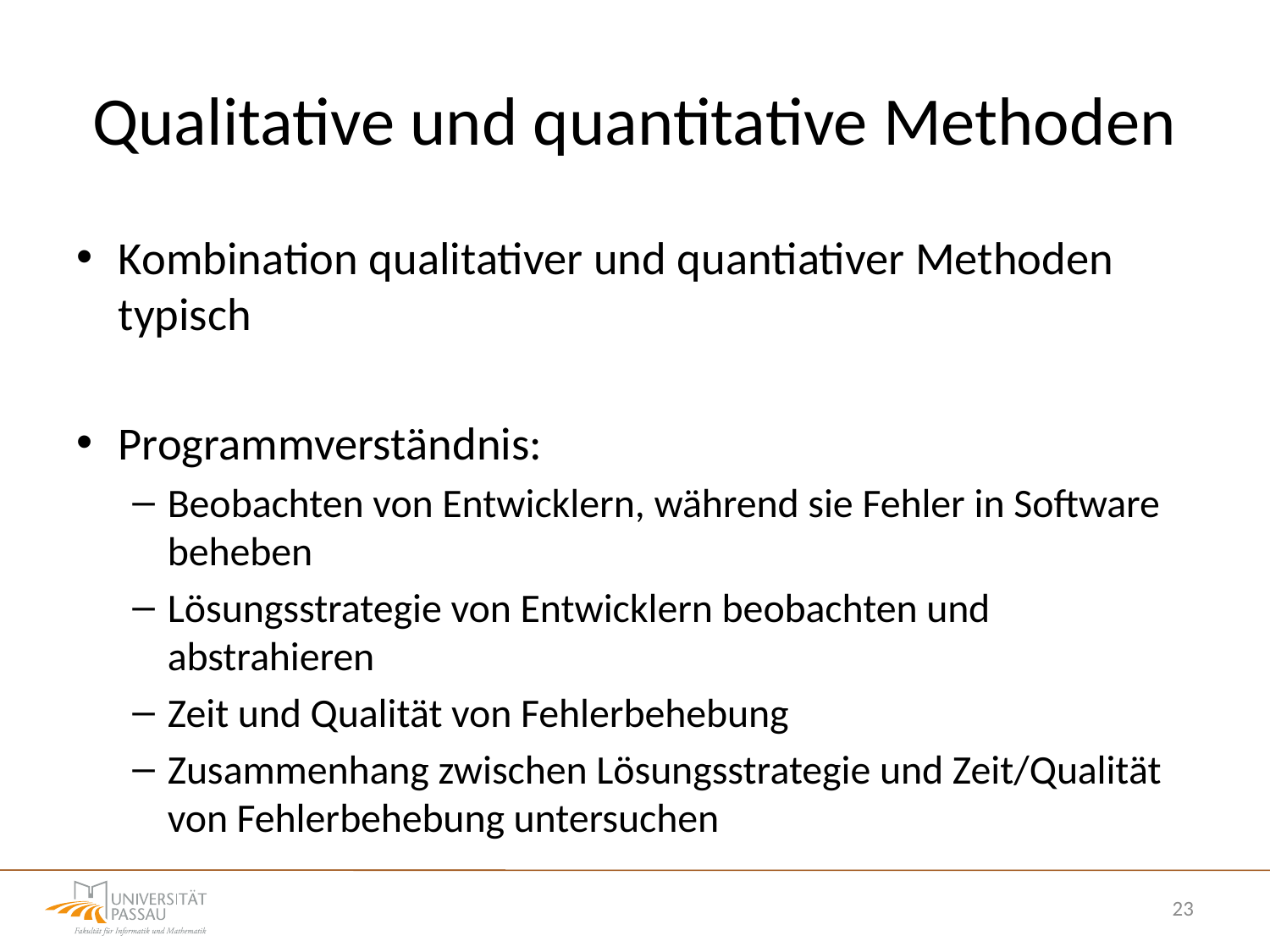

# Qualitative und quantitative Methoden
Kombination qualitativer und quantiativer Methoden typisch

Programmverständnis:
Beobachten von Entwicklern, während sie Fehler in Software beheben
Lösungsstrategie von Entwicklern beobachten und abstrahieren
Zeit und Qualität von Fehlerbehebung
Zusammenhang zwischen Lösungsstrategie und Zeit/Qualität von Fehlerbehebung untersuchen
23